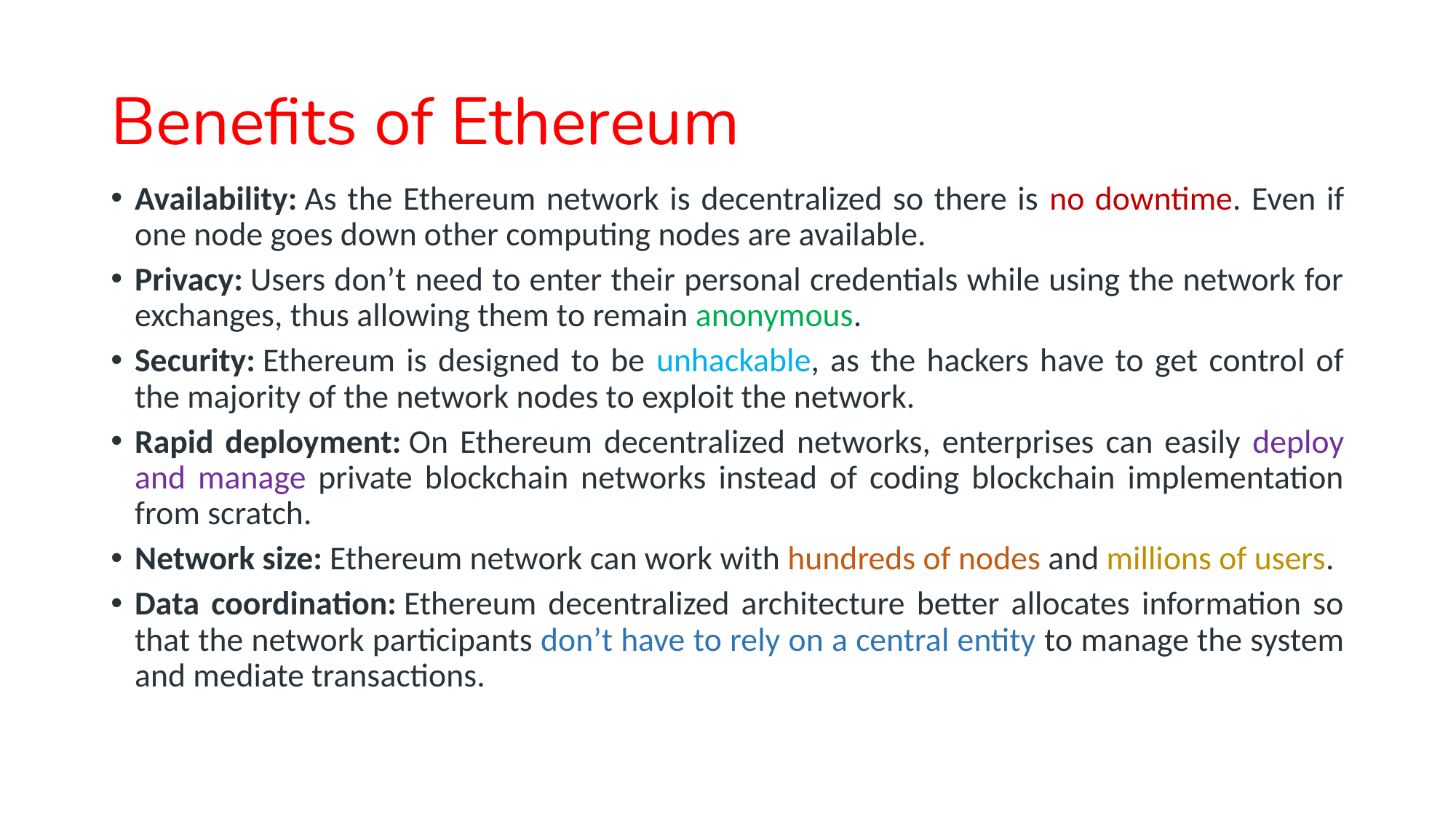

# Benefits of Ethereum
Availability: As the Ethereum network is decentralized so there is no downtime. Even if one node goes down other computing nodes are available.
Privacy: Users don’t need to enter their personal credentials while using the network for exchanges, thus allowing them to remain anonymous.
Security: Ethereum is designed to be unhackable, as the hackers have to get control of the majority of the network nodes to exploit the network.
Rapid deployment: On Ethereum decentralized networks, enterprises can easily deploy and manage private blockchain networks instead of coding blockchain implementation from scratch.
Network size: Ethereum network can work with hundreds of nodes and millions of users.
Data coordination: Ethereum decentralized architecture better allocates information so that the network participants don’t have to rely on a central entity to manage the system and mediate transactions.